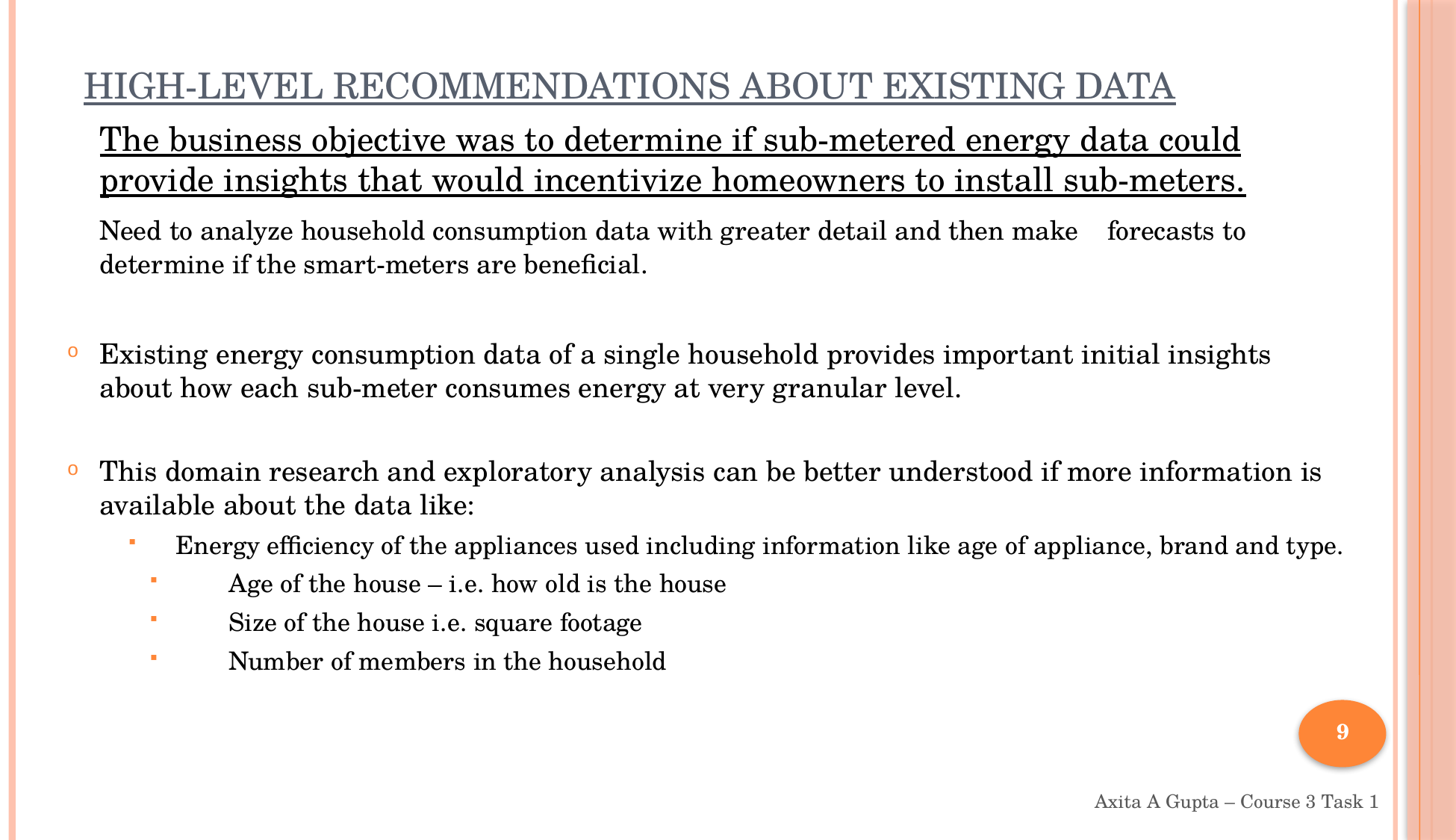

# High-Level Recommendations About Existing Data
	The business objective was to determine if sub-metered energy data could provide insights that would incentivize homeowners to install sub-meters.
		Need to analyze household consumption data with greater detail and then make 	forecasts to determine if the smart-meters are beneficial.

Existing energy consumption data of a single household provides important initial insights about how each sub-meter consumes energy at very granular level.

This domain research and exploratory analysis can be better understood if more information is available about the data like:
Energy efficiency of the appliances used including information like age of appliance, brand and type.
	Age of the house – i.e. how old is the house
	Size of the house i.e. square footage
	Number of members in the household

9
Axita A Gupta – Course 3 Task 1